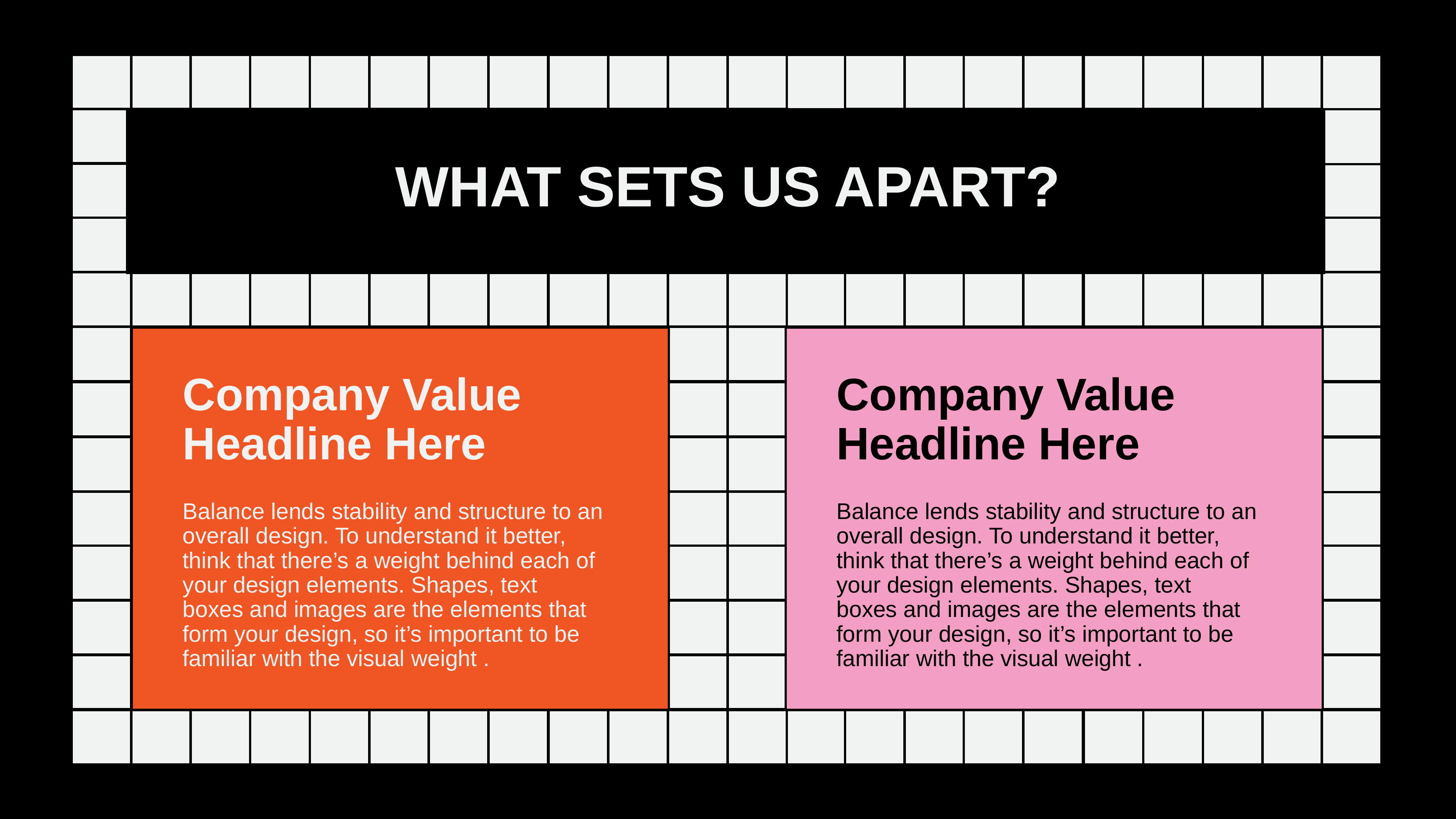

WHAT SETS US APART?
Company Value
Headline Here
Company Value
Headline Here
Balance lends stability and structure to an overall design. To understand it better, think that there’s a weight behind each of your design elements. Shapes, text boxes and images are the elements that form your design, so it’s important to be familiar with the visual weight .
Balance lends stability and structure to an overall design. To understand it better, think that there’s a weight behind each of your design elements. Shapes, text boxes and images are the elements that form your design, so it’s important to be familiar with the visual weight .